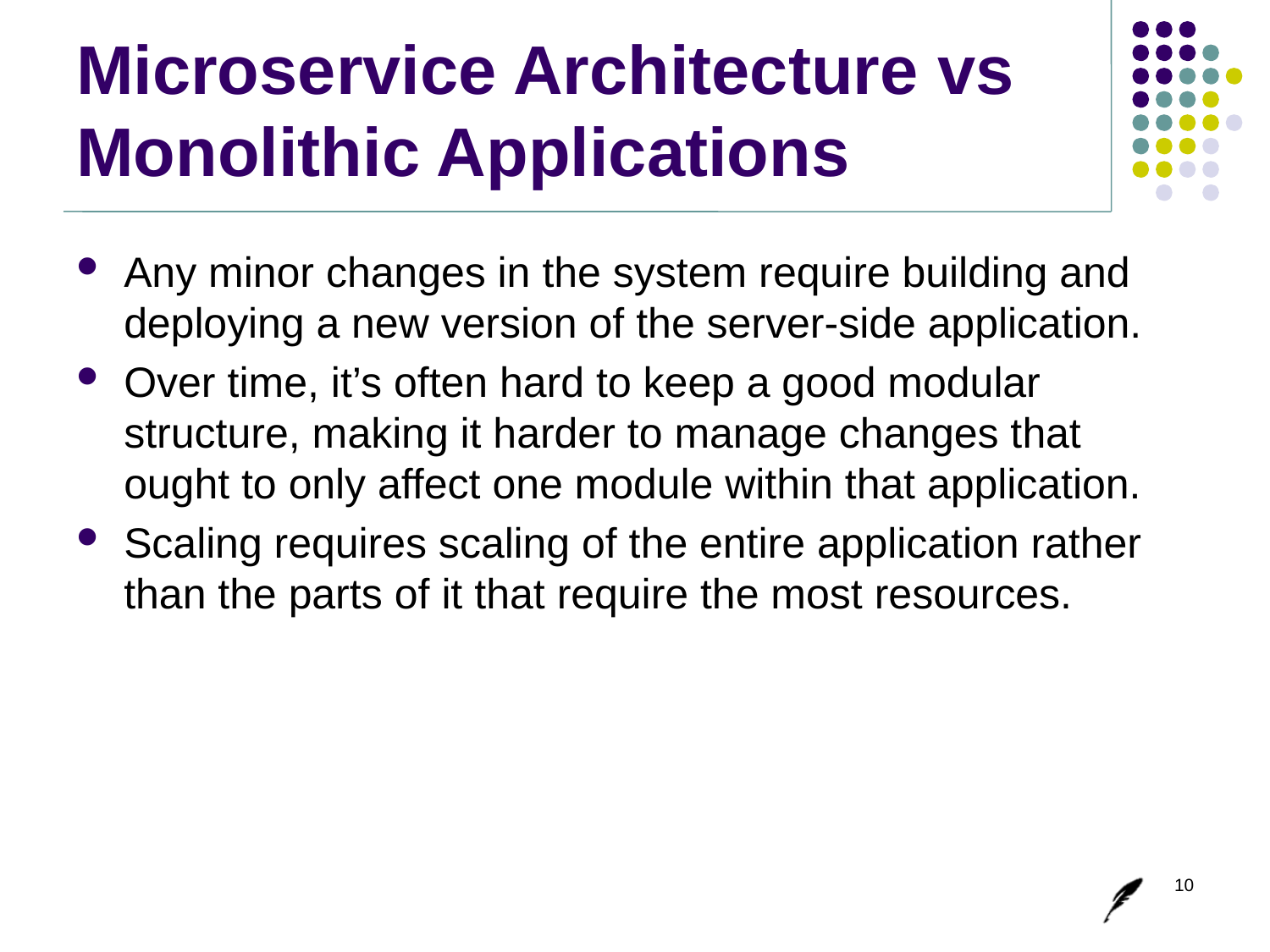

# Microservice Architecture vs Monolithic Applications
Any minor changes in the system require building and deploying a new version of the server-side application.
Over time, it’s often hard to keep a good modular structure, making it harder to manage changes that ought to only affect one module within that application.
Scaling requires scaling of the entire application rather than the parts of it that require the most resources.
10